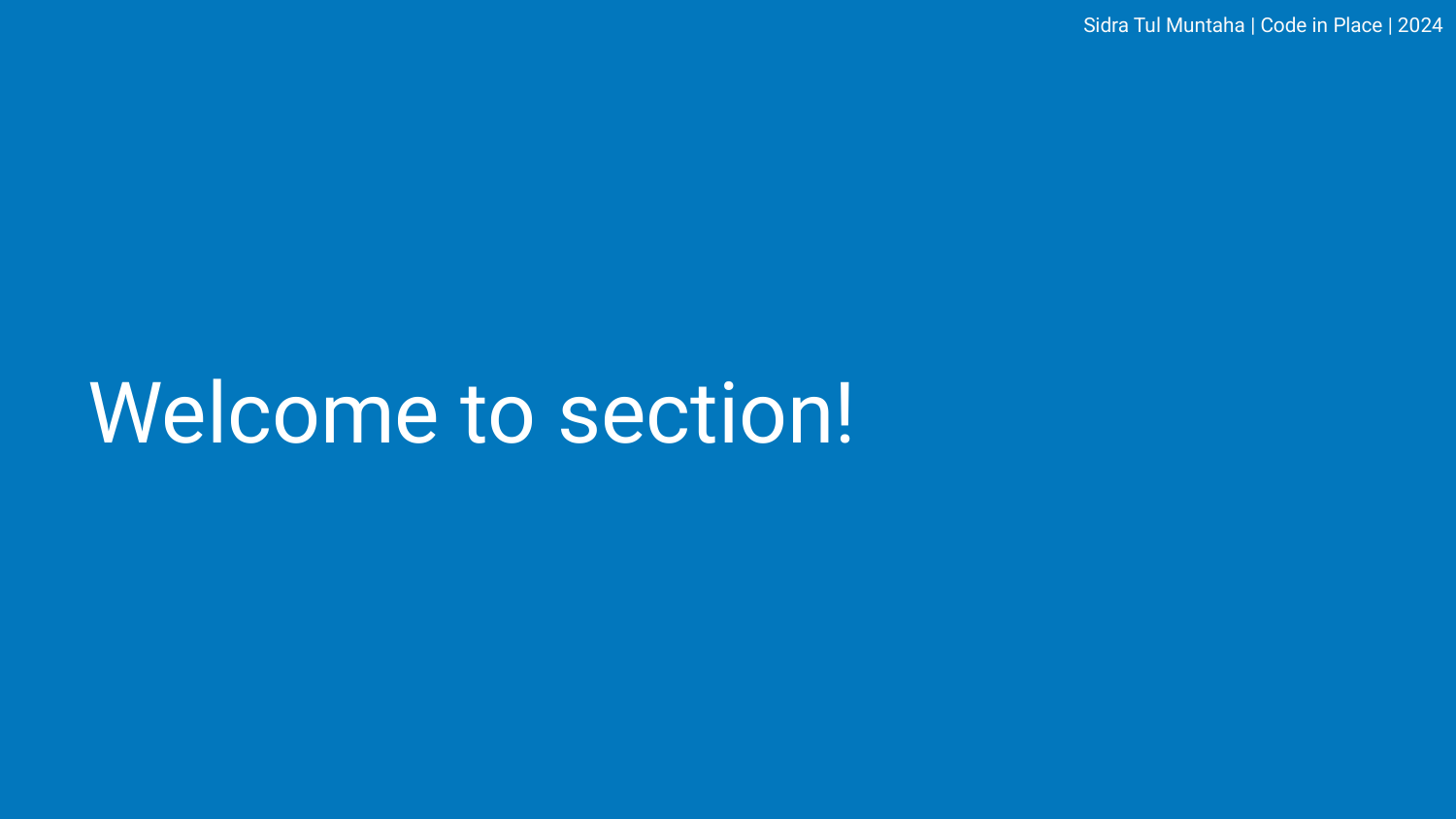

Sidra Tul Muntaha | Code in Place | 2024
# Welcome to section!